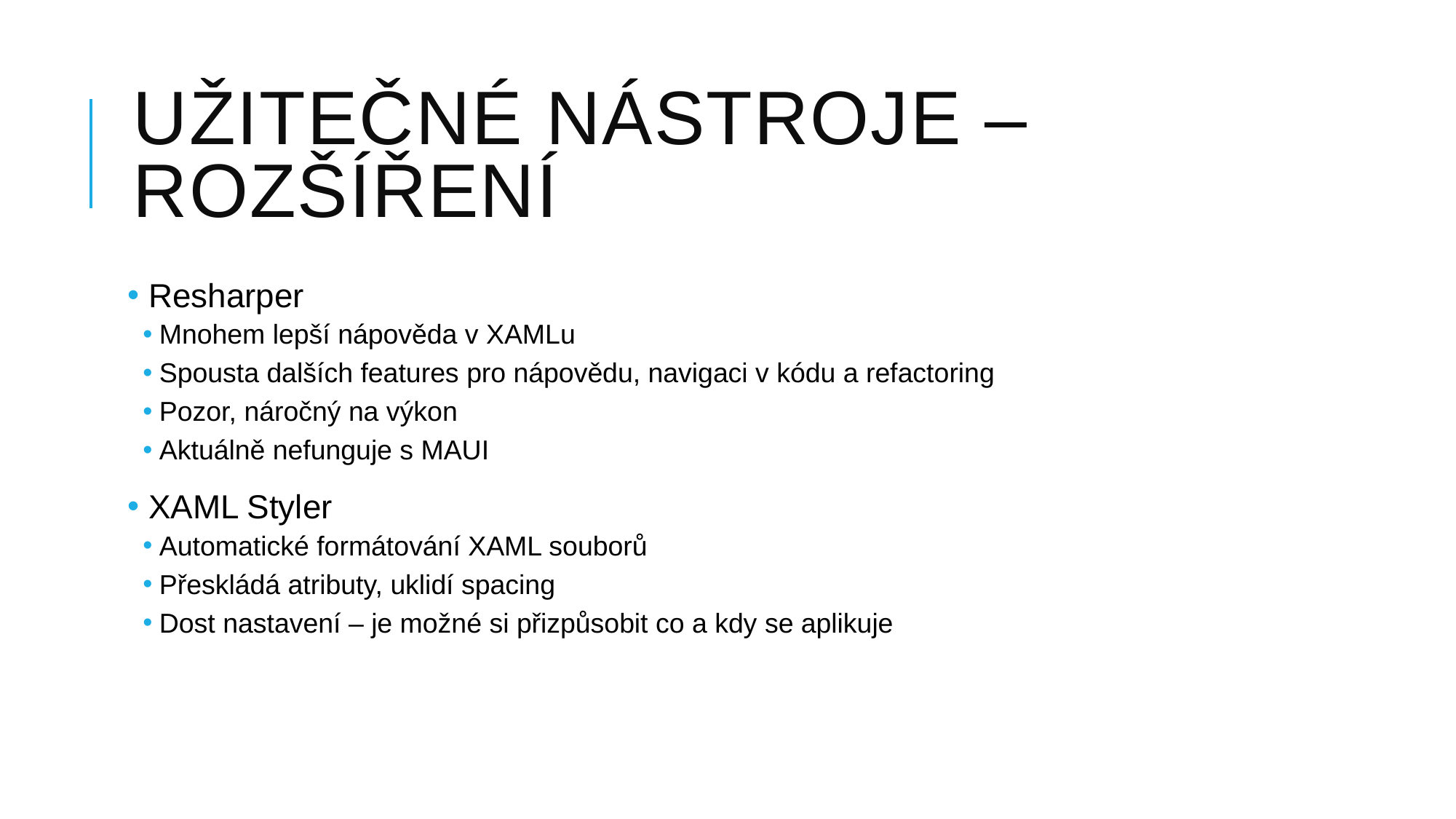

# Užitečné nástroje – Rozšíření
 Resharper
Mnohem lepší nápověda v XAMLu
Spousta dalších features pro nápovědu, navigaci v kódu a refactoring
Pozor, náročný na výkon
Aktuálně nefunguje s MAUI
 XAML Styler
Automatické formátování XAML souborů
Přeskládá atributy, uklidí spacing
Dost nastavení – je možné si přizpůsobit co a kdy se aplikuje